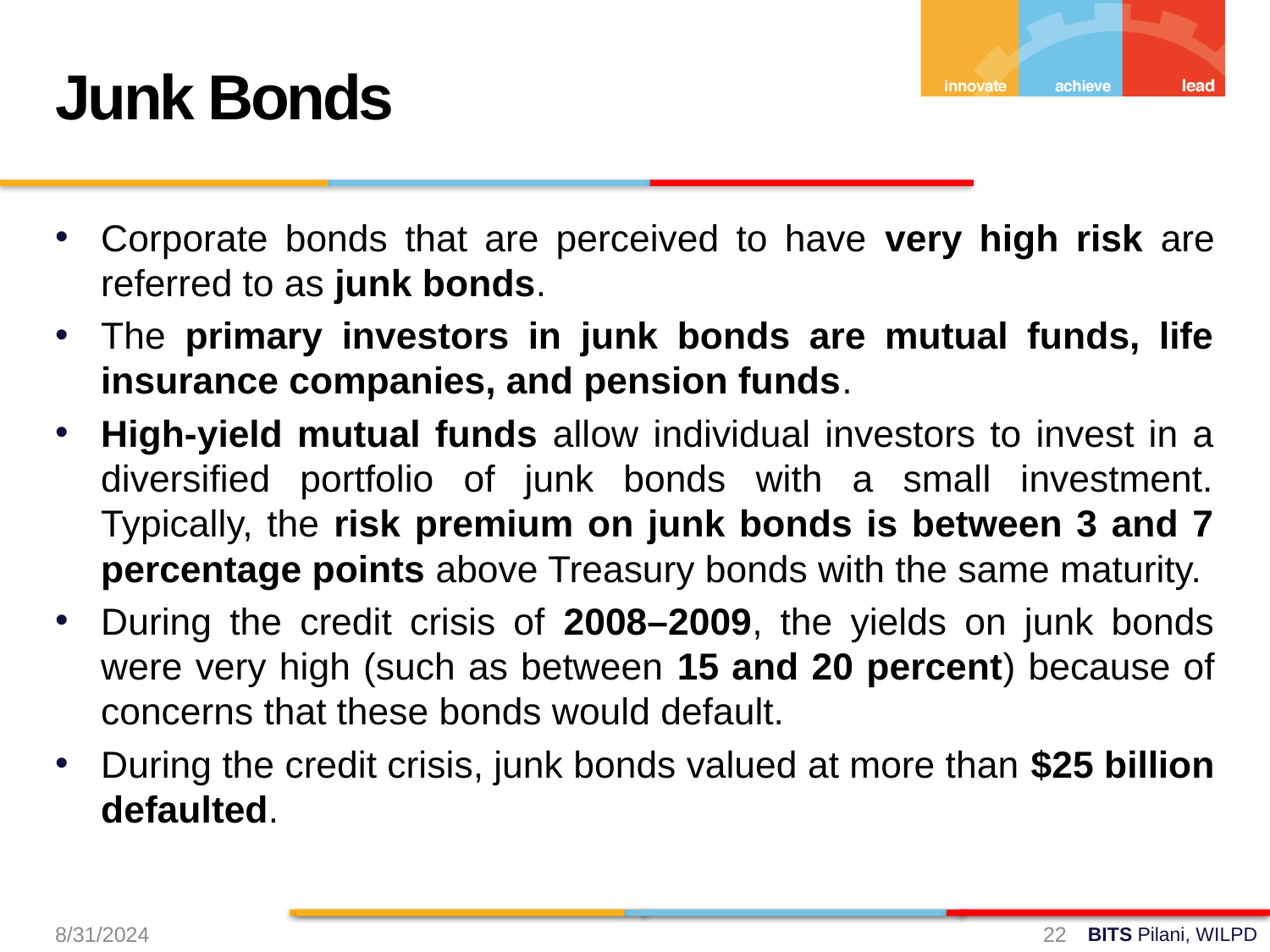

Junk Bonds
Corporate bonds that are perceived to have very high risk are referred to as junk bonds.
The primary investors in junk bonds are mutual funds, life insurance companies, and pension funds.
High-yield mutual funds allow individual investors to invest in a diversified portfolio of junk bonds with a small investment. Typically, the risk premium on junk bonds is between 3 and 7 percentage points above Treasury bonds with the same maturity.
During the credit crisis of 2008–2009, the yields on junk bonds were very high (such as between 15 and 20 percent) because of concerns that these bonds would default.
During the credit crisis, junk bonds valued at more than $25 billion defaulted.
8/31/2024
22